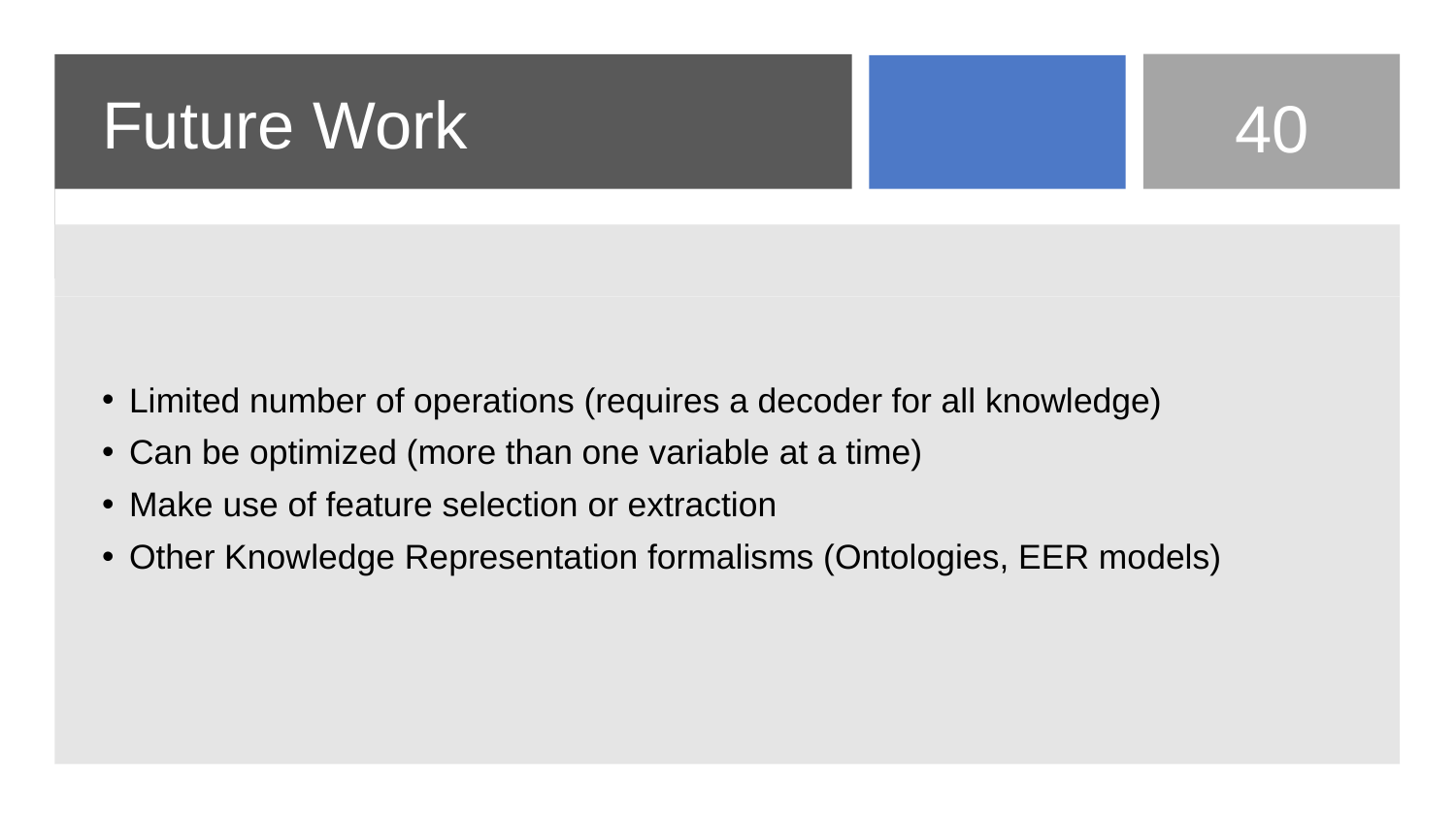

# Future Work
40

Limited number of operations (requires a decoder for all knowledge)
Can be optimized (more than one variable at a time)
Make use of feature selection or extraction
Other Knowledge Representation formalisms (Ontologies, EER models)